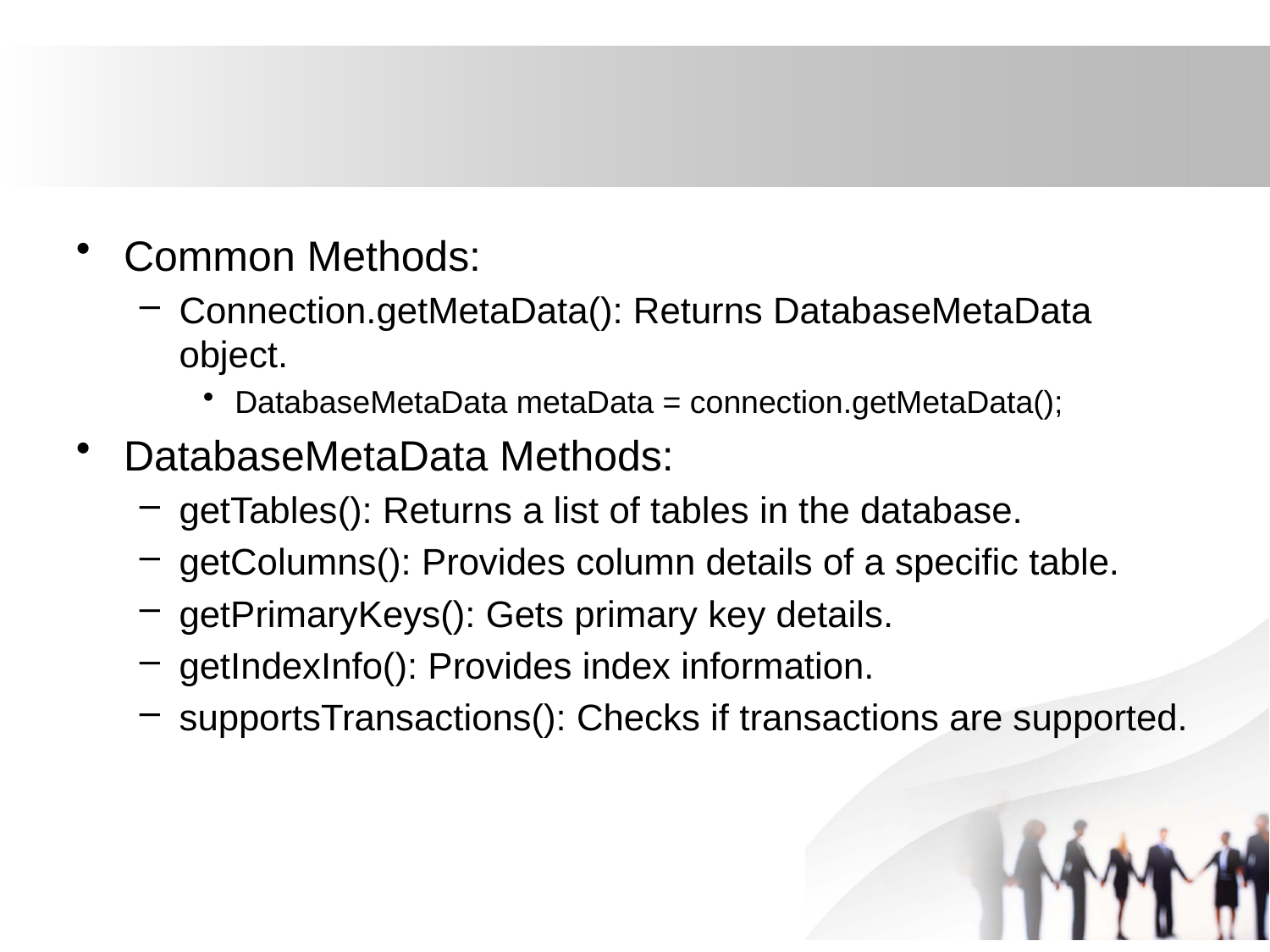

#
Common Methods:
Connection.getMetaData(): Returns DatabaseMetaData object.
DatabaseMetaData metaData = connection.getMetaData();
DatabaseMetaData Methods:
getTables(): Returns a list of tables in the database.
getColumns(): Provides column details of a specific table.
getPrimaryKeys(): Gets primary key details.
getIndexInfo(): Provides index information.
supportsTransactions(): Checks if transactions are supported.